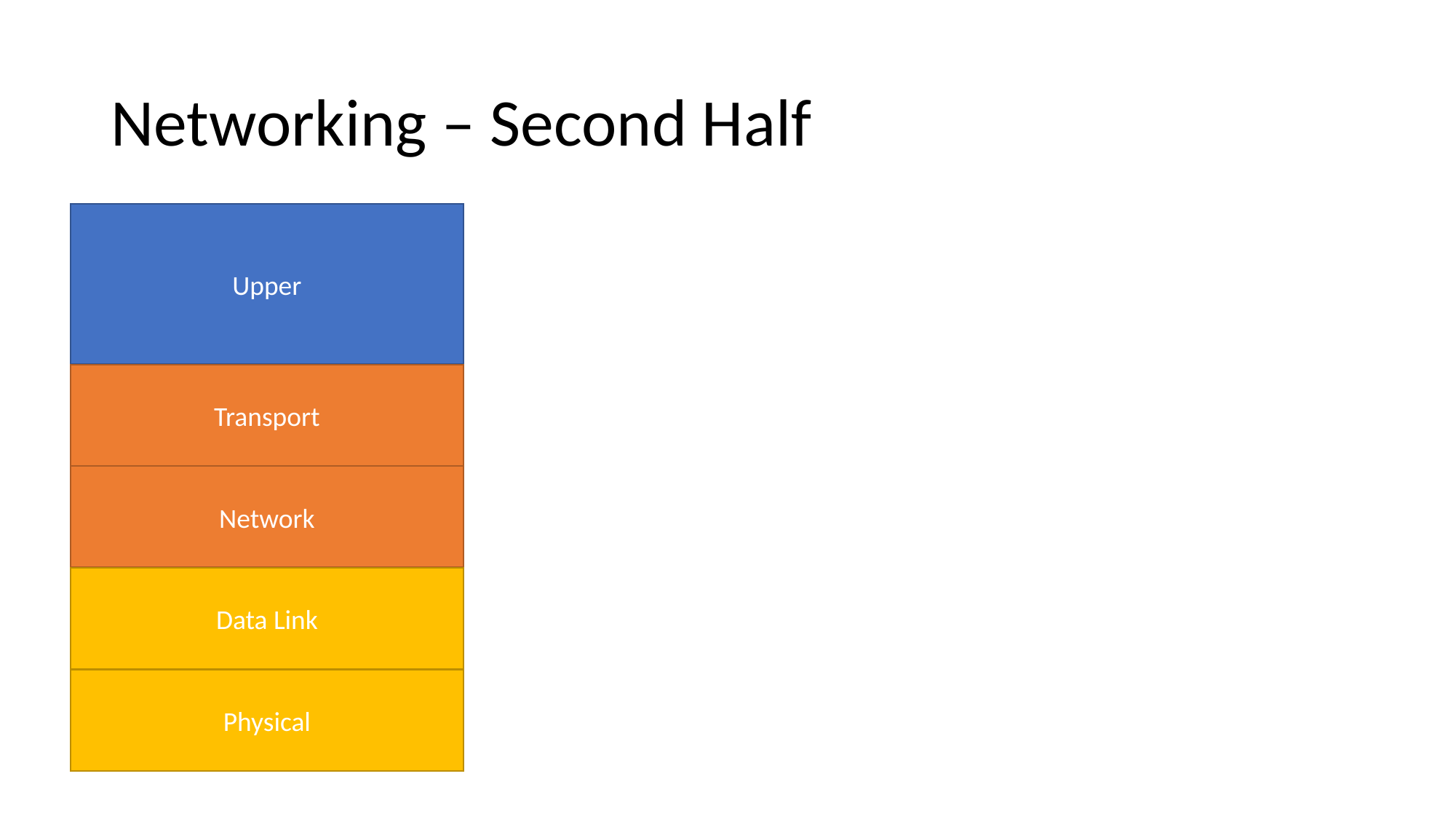

# Networking – Second Half
Upper
Transport
Network
Data Link
Physical